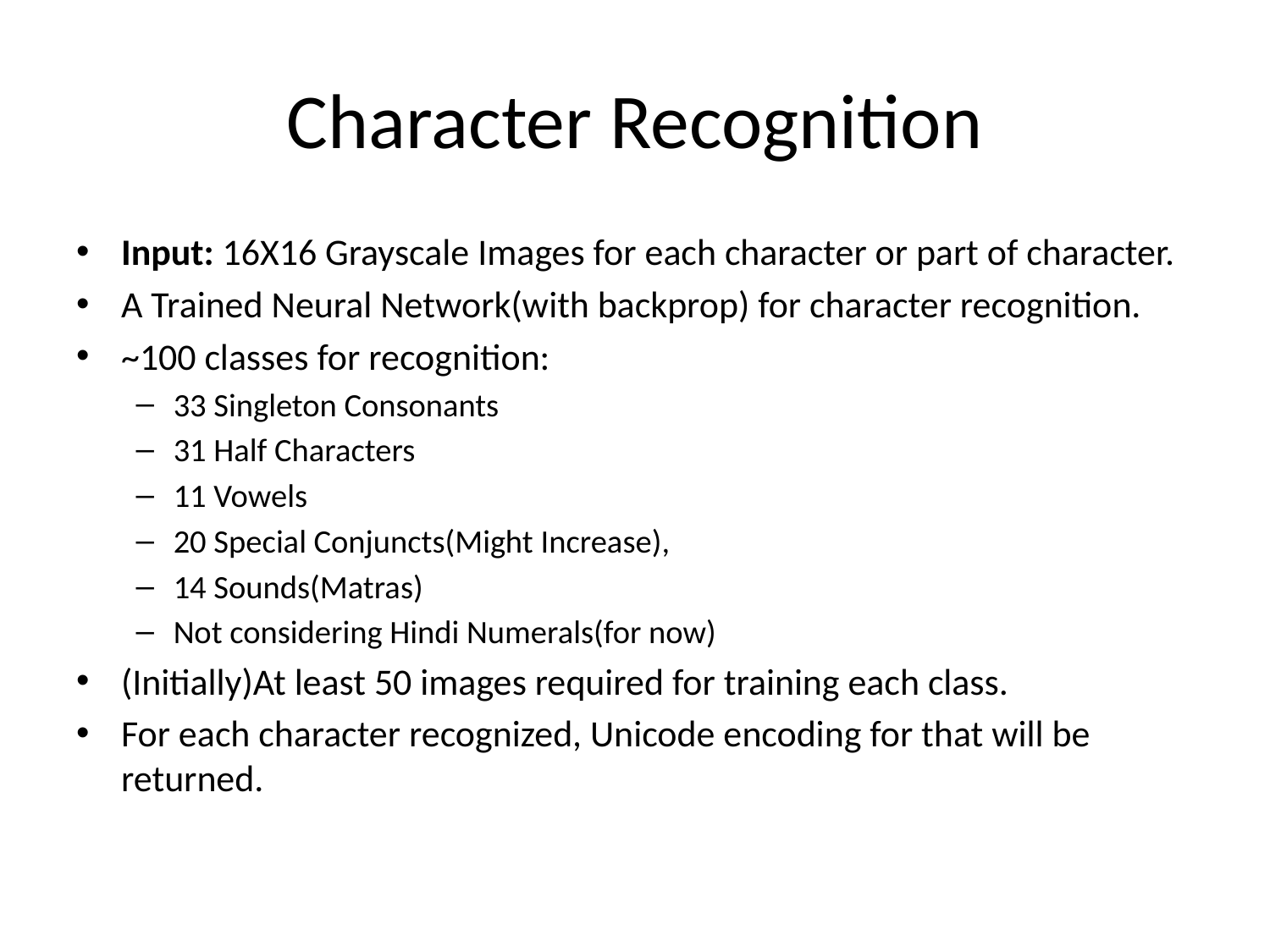

# Character Recognition
Input: 16X16 Grayscale Images for each character or part of character.
A Trained Neural Network(with backprop) for character recognition.
~100 classes for recognition:
33 Singleton Consonants
31 Half Characters
11 Vowels
20 Special Conjuncts(Might Increase),
14 Sounds(Matras)
Not considering Hindi Numerals(for now)
(Initially)At least 50 images required for training each class.
For each character recognized, Unicode encoding for that will be returned.